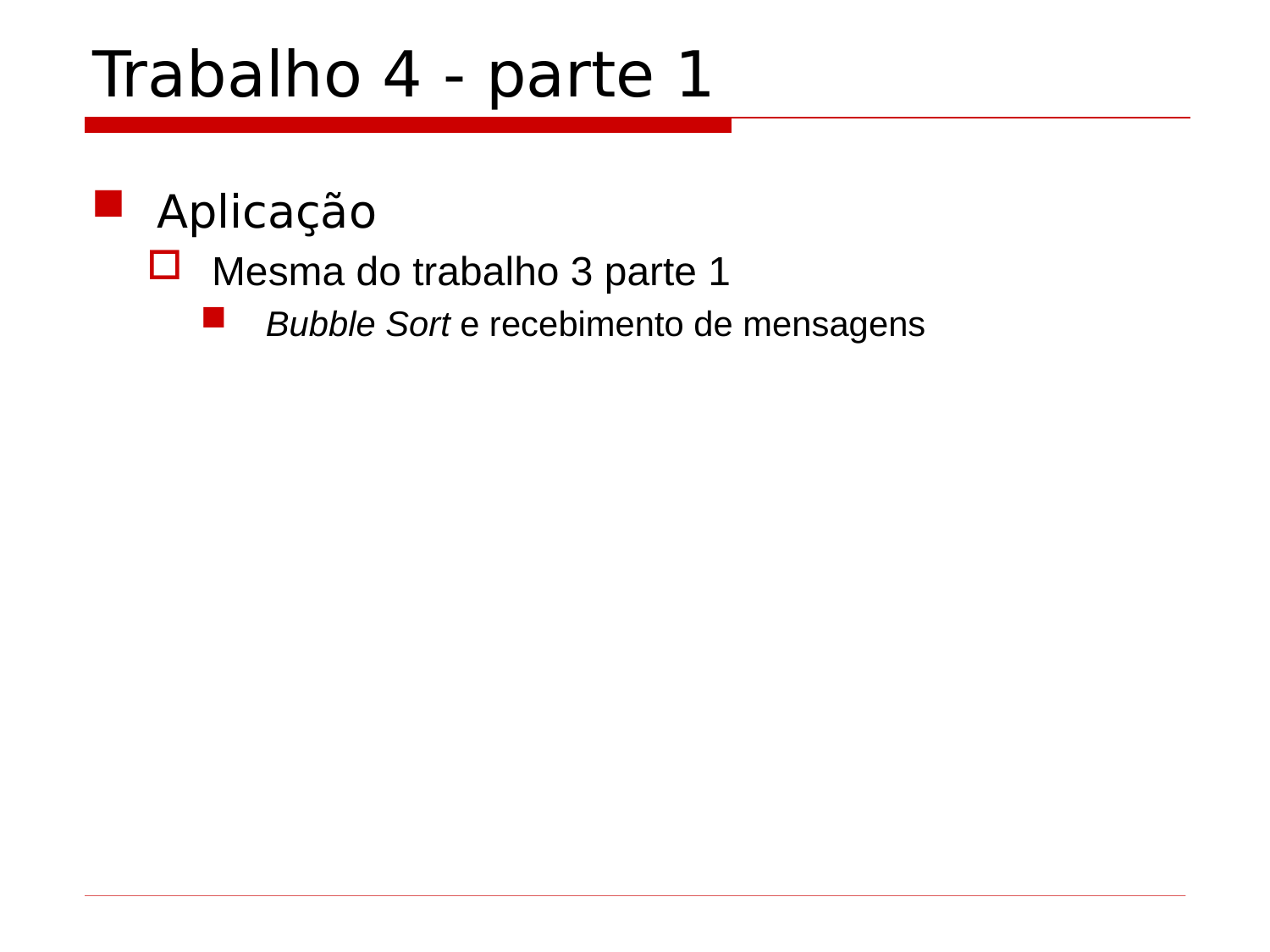

# Trabalho 4 - parte 1
Aplicação
Mesma do trabalho 3 parte 1
Bubble Sort e recebimento de mensagens